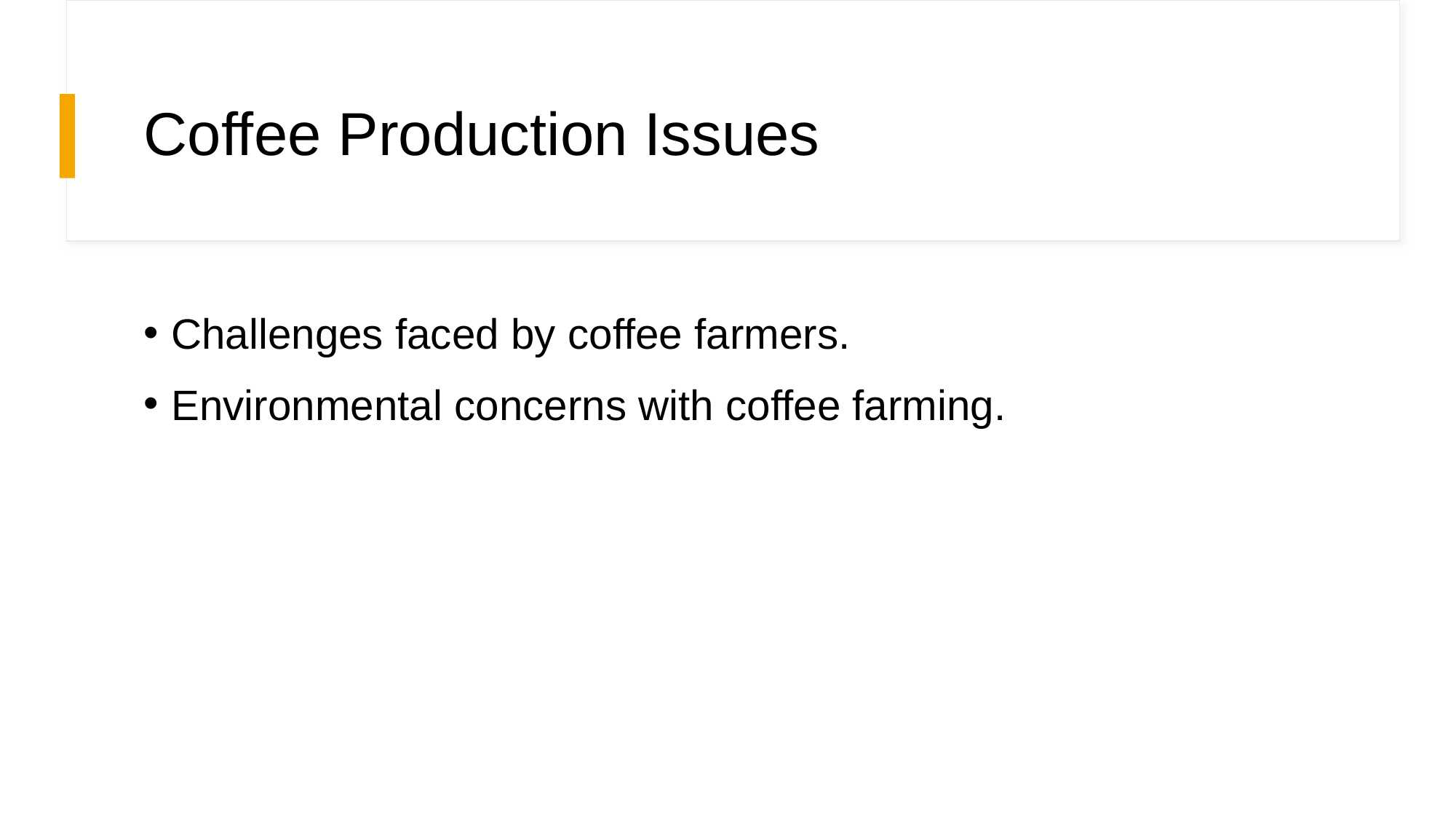

# Coffee Production Issues
Challenges faced by coffee farmers.
Environmental concerns with coffee farming.